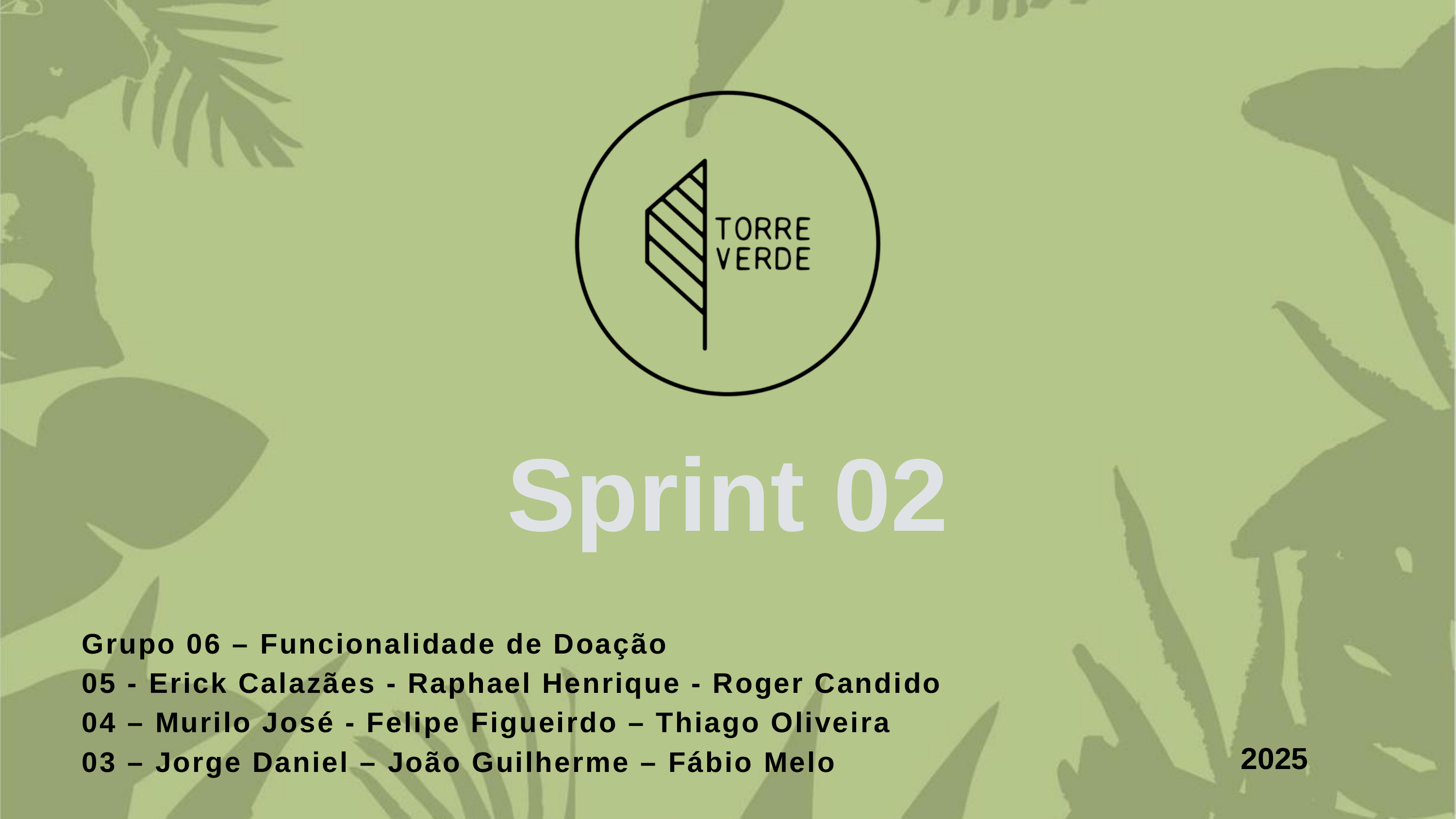

Sprint 02

Grupo 06 – Funcionalidade de Doação
05 - Erick Calazães - Raphael Henrique - Roger Candido
04 – Murilo José - Felipe Figueirdo – Thiago Oliveira
03 – Jorge Daniel – João Guilherme – Fábio Melo
2025